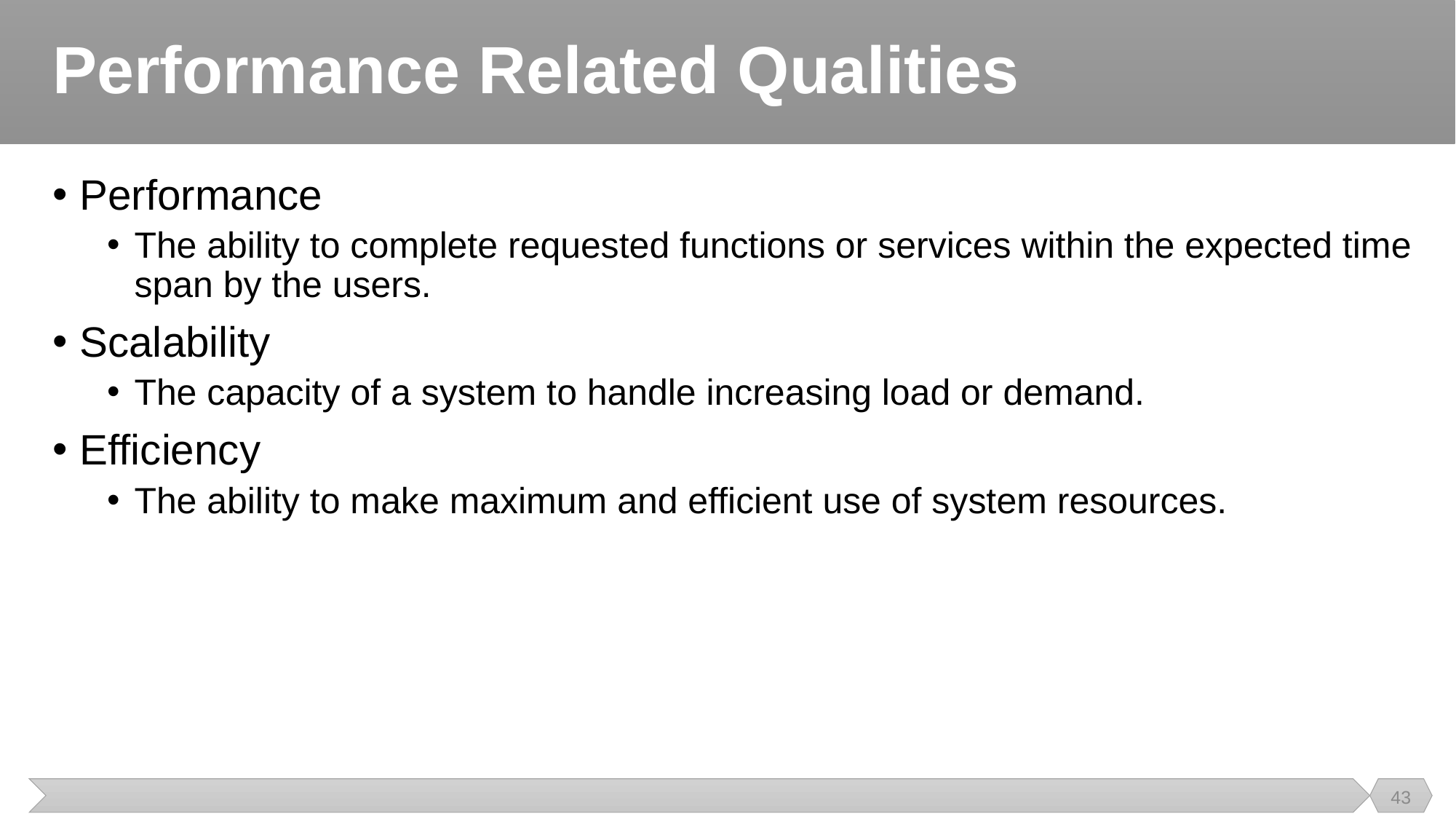

# Performance Related Qualities
Performance
The ability to complete requested functions or services within the expected time span by the users.
Scalability
The capacity of a system to handle increasing load or demand.
Efficiency
The ability to make maximum and efficient use of system resources.

43